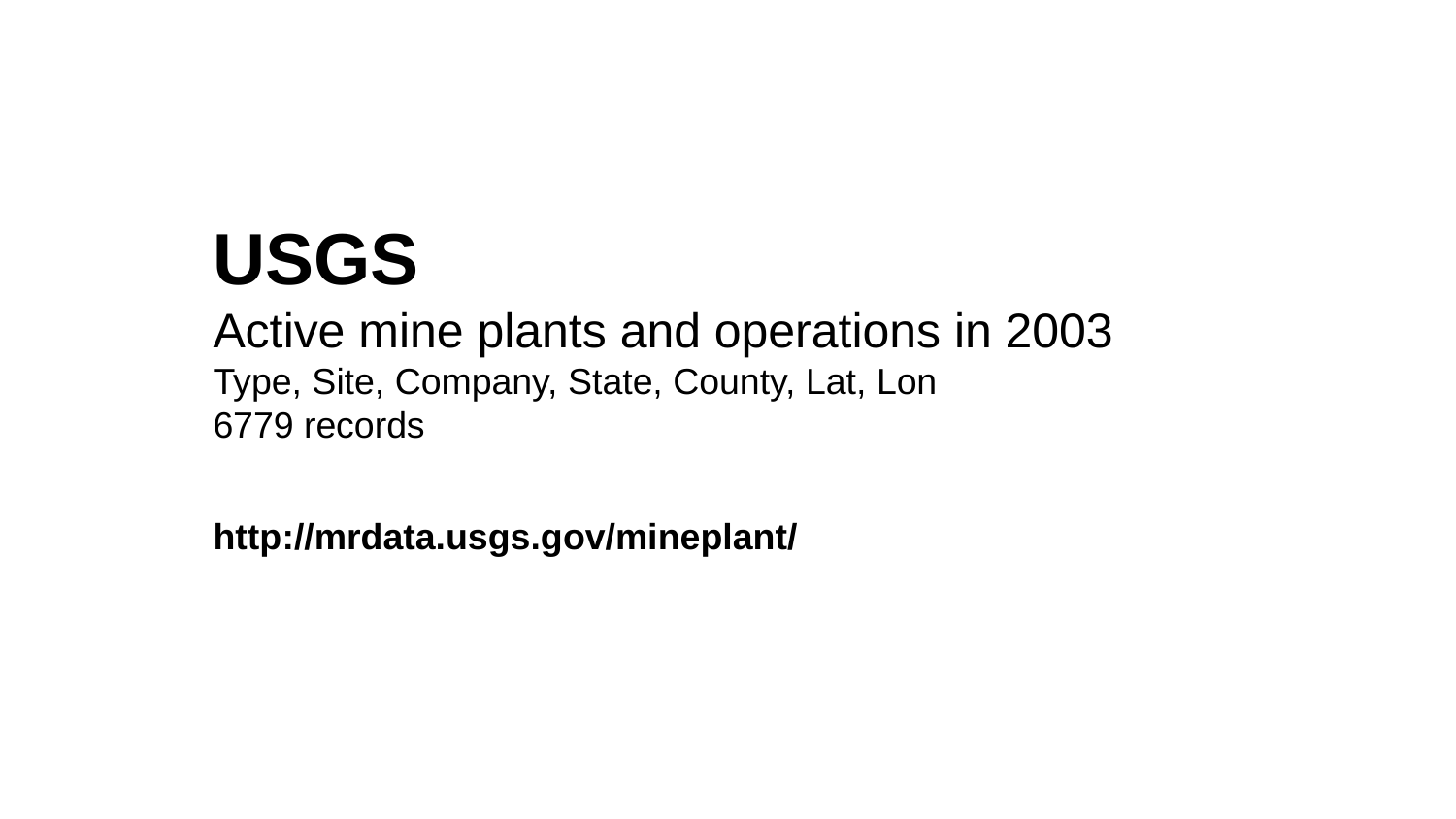

USGS
Active mine plants and operations in 2003
Type, Site, Company, State, County, Lat, Lon
6779 records

http://mrdata.usgs.gov/mineplant/